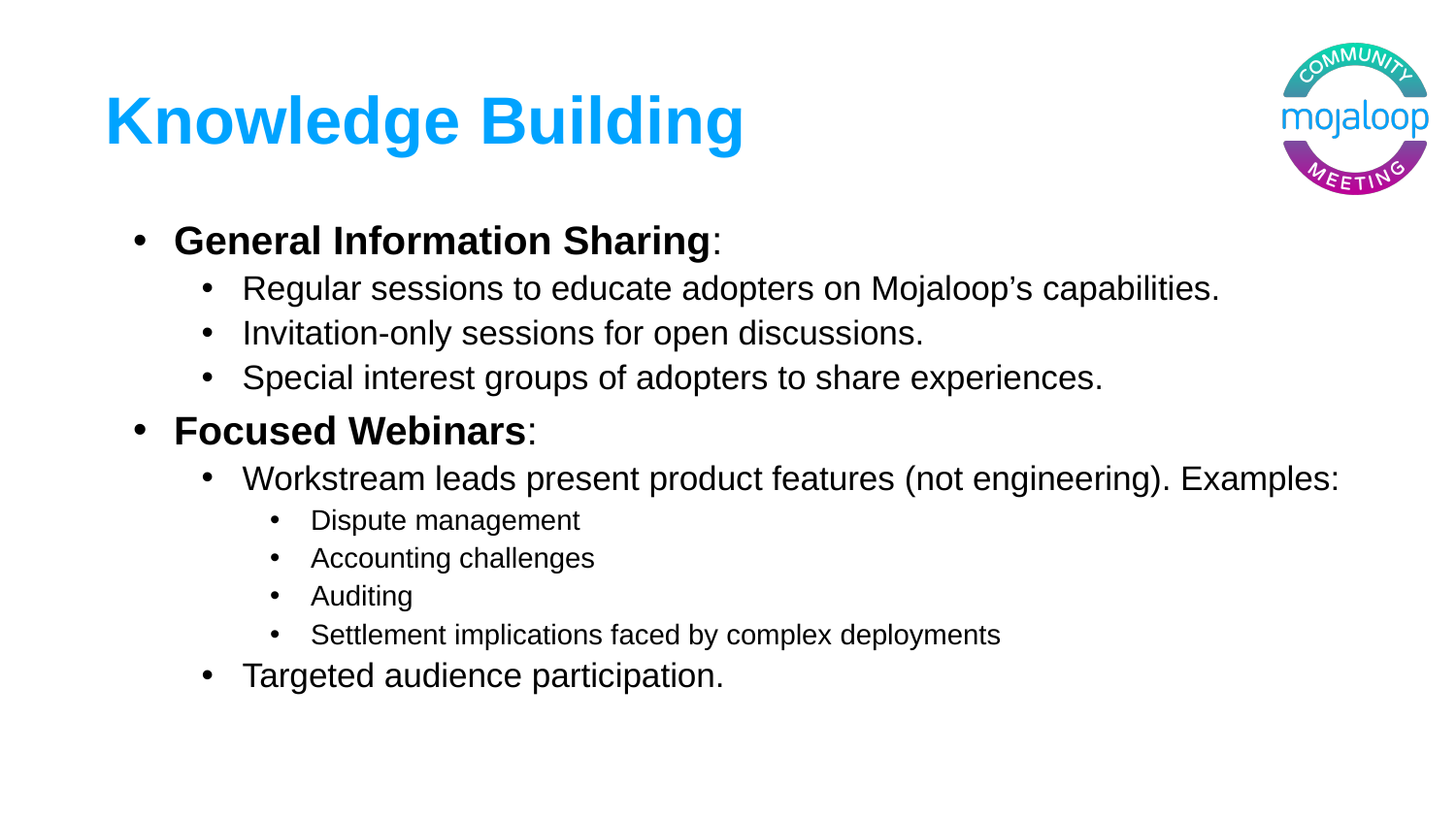

# Knowledge Building
General Information Sharing:
Regular sessions to educate adopters on Mojaloop’s capabilities.
Invitation-only sessions for open discussions.
Special interest groups of adopters to share experiences.
Focused Webinars:
Workstream leads present product features (not engineering). Examples:
Dispute management
Accounting challenges
Auditing
Settlement implications faced by complex deployments
Targeted audience participation.